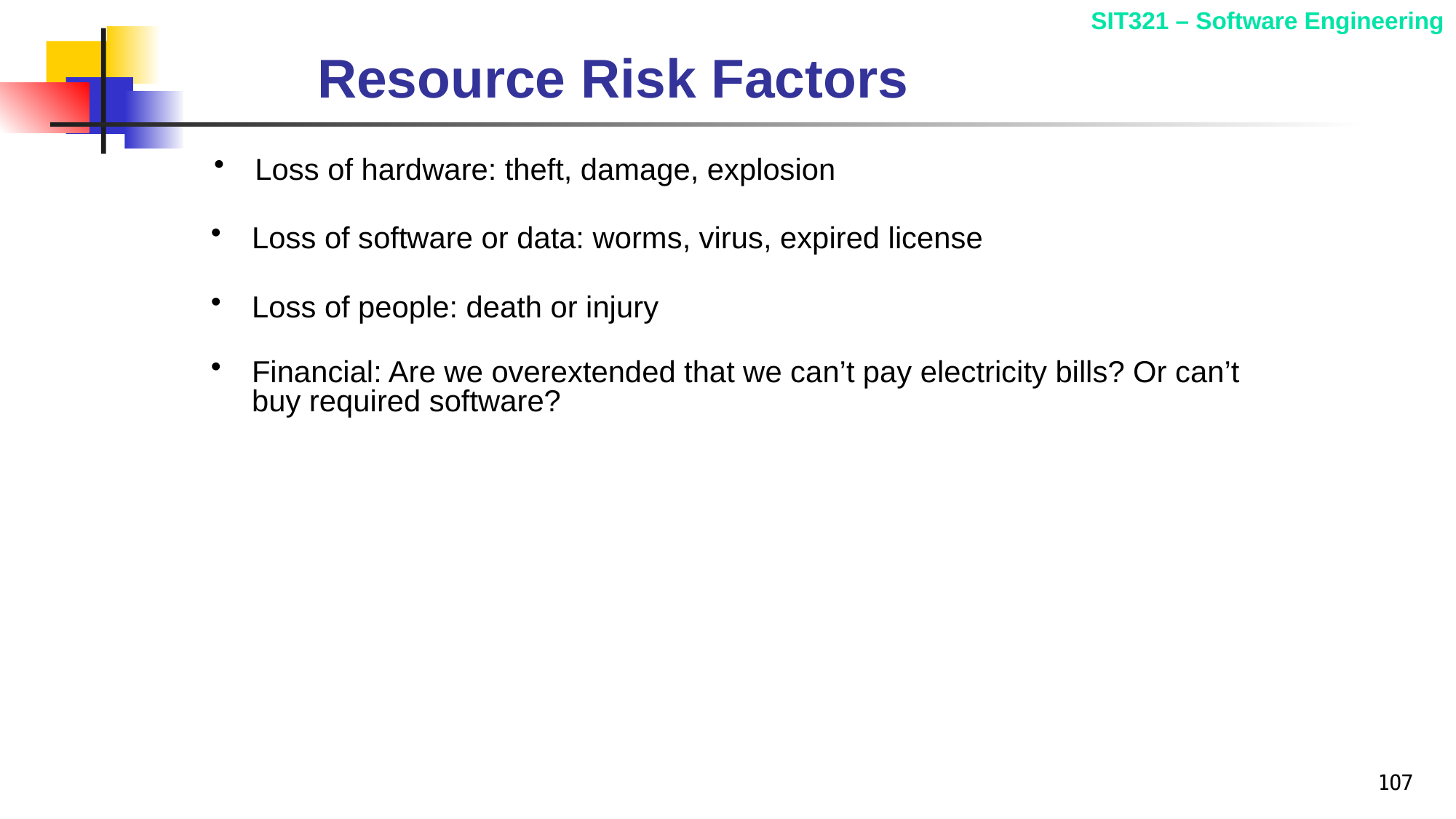

# Resource Risk Factors
Loss of hardware: theft, damage, explosion
Loss of software or data: worms, virus, expired license
Loss of people: death or injury
Financial: Are we overextended that we can’t pay electricity bills? Or can’t buy required software?
107